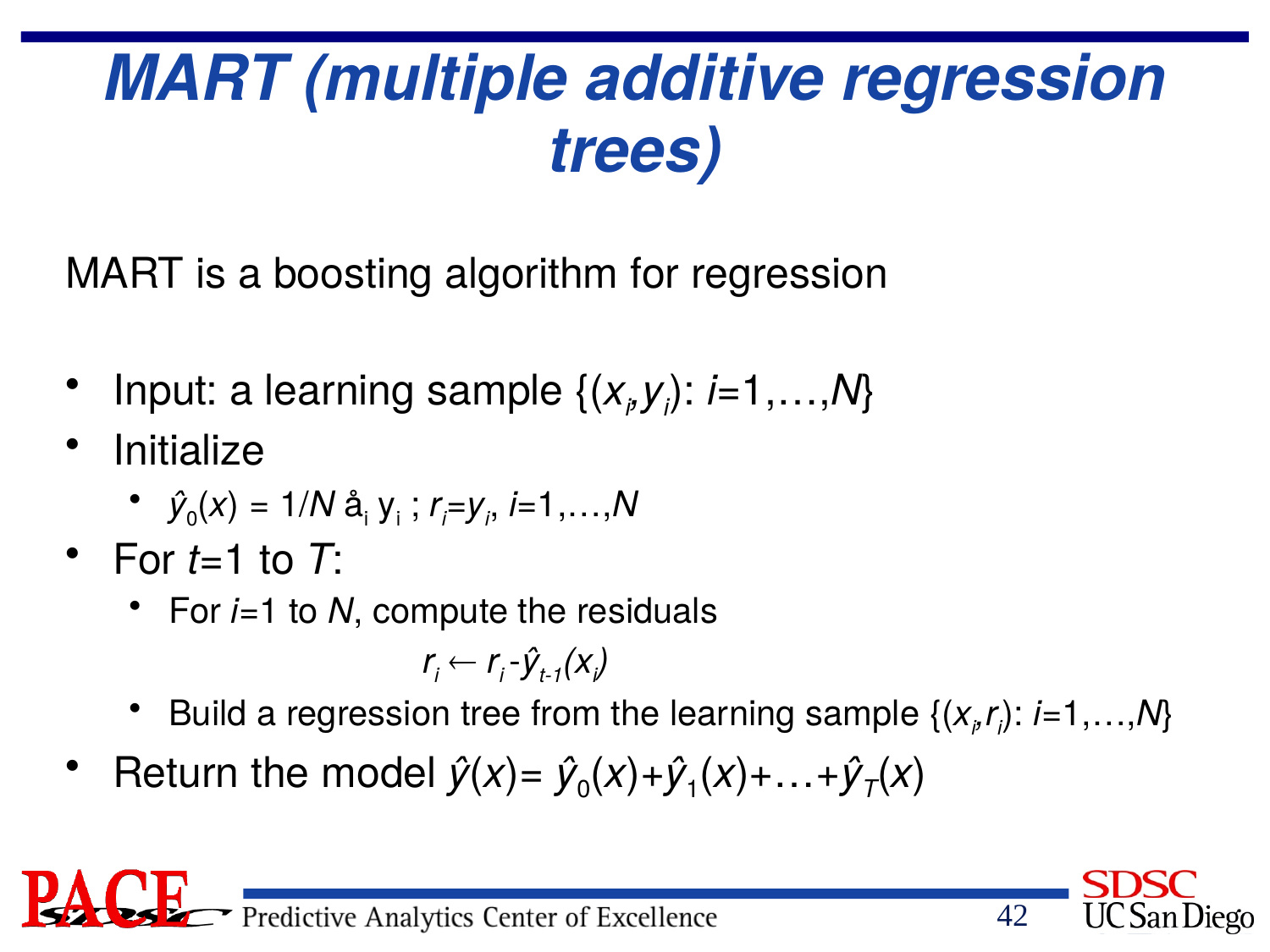

# MART (multiple additive regression trees)
MART is a boosting algorithm for regression

Input: a learning sample {(xi,yi): i=1,…,N}
Initialize
ŷ0(x) = 1/N åi yi ; ri=yi, i=1,…,N
For t=1 to T:
For i=1 to N, compute the residuals
			ri ← ri -ŷt-1(xi)
Build a regression tree from the learning sample {(xi,ri): i=1,…,N}
Return the model ŷ(x)= ŷ0(x)+ŷ1(x)+…+ŷT(x)
42